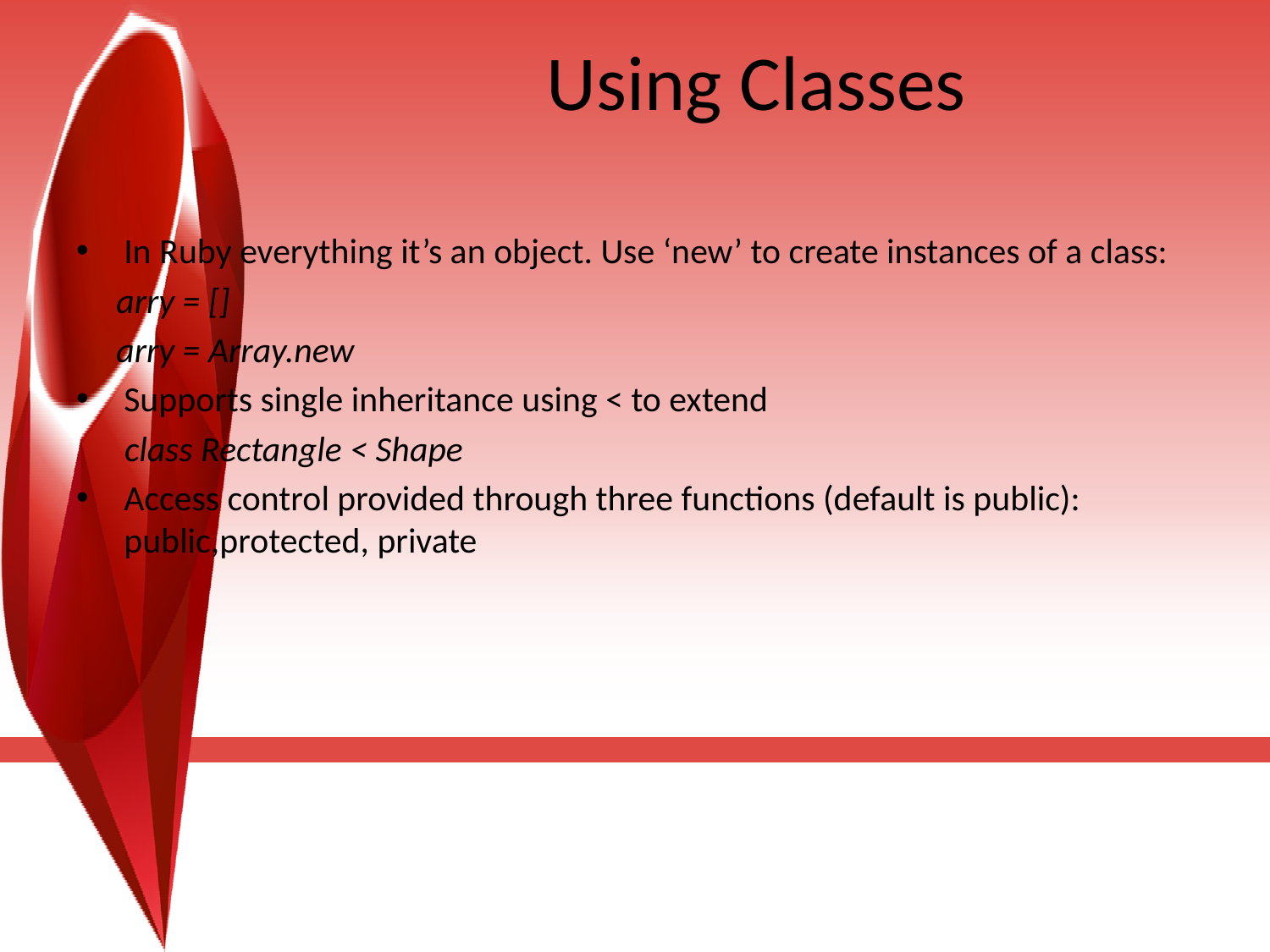

# Using Classes
In Ruby everything it’s an object. Use ‘new’ to create instances of a class:
     arry = []
     arry = Array.new
Supports single inheritance using < to extend
      class Rectangle < Shape
Access control provided through three functions (default is public): public,protected, private